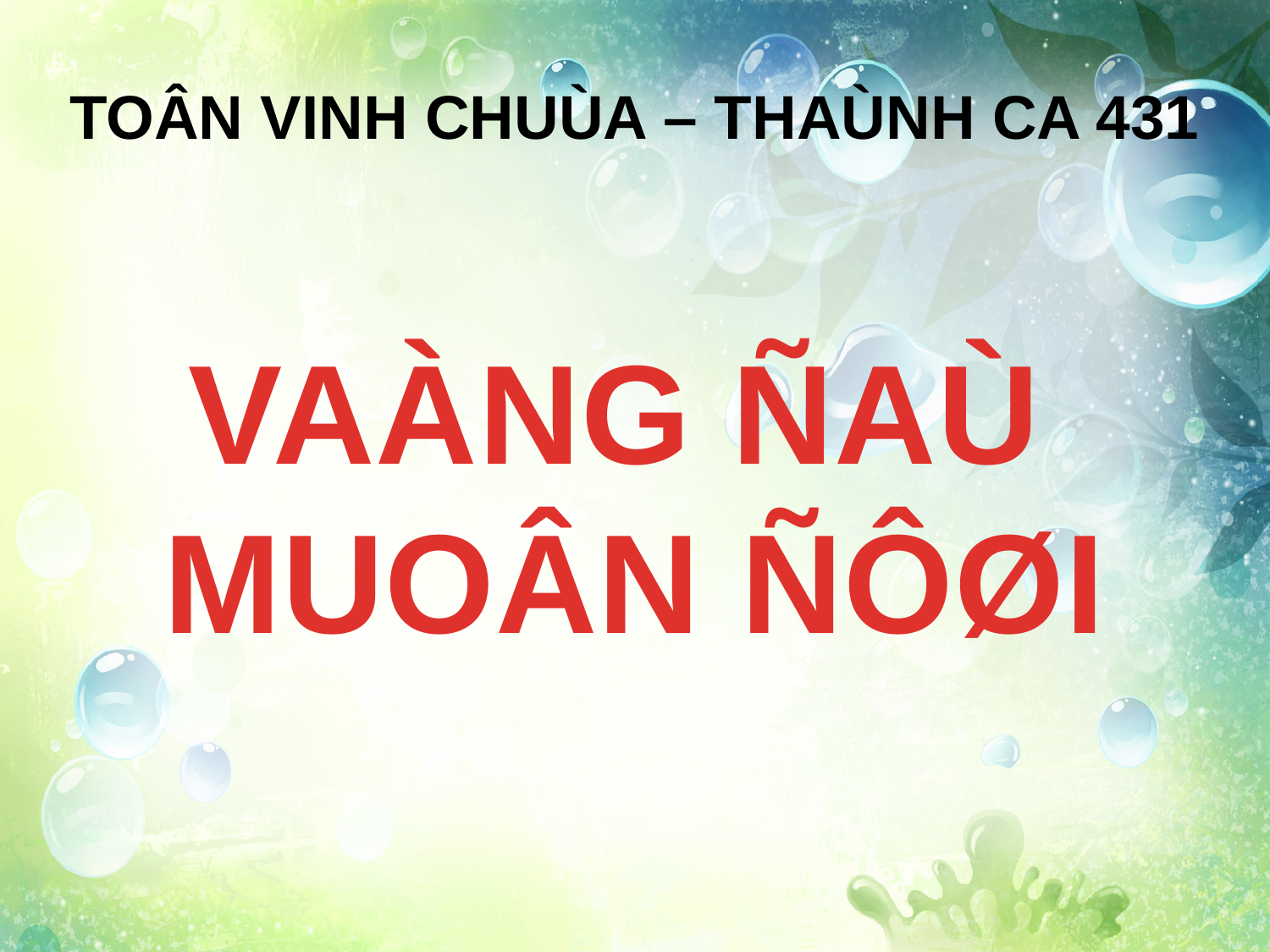

TOÂN VINH CHUÙA – THAÙNH CA 431
VAÀNG ÑAÙ
MUOÂN ÑÔØI